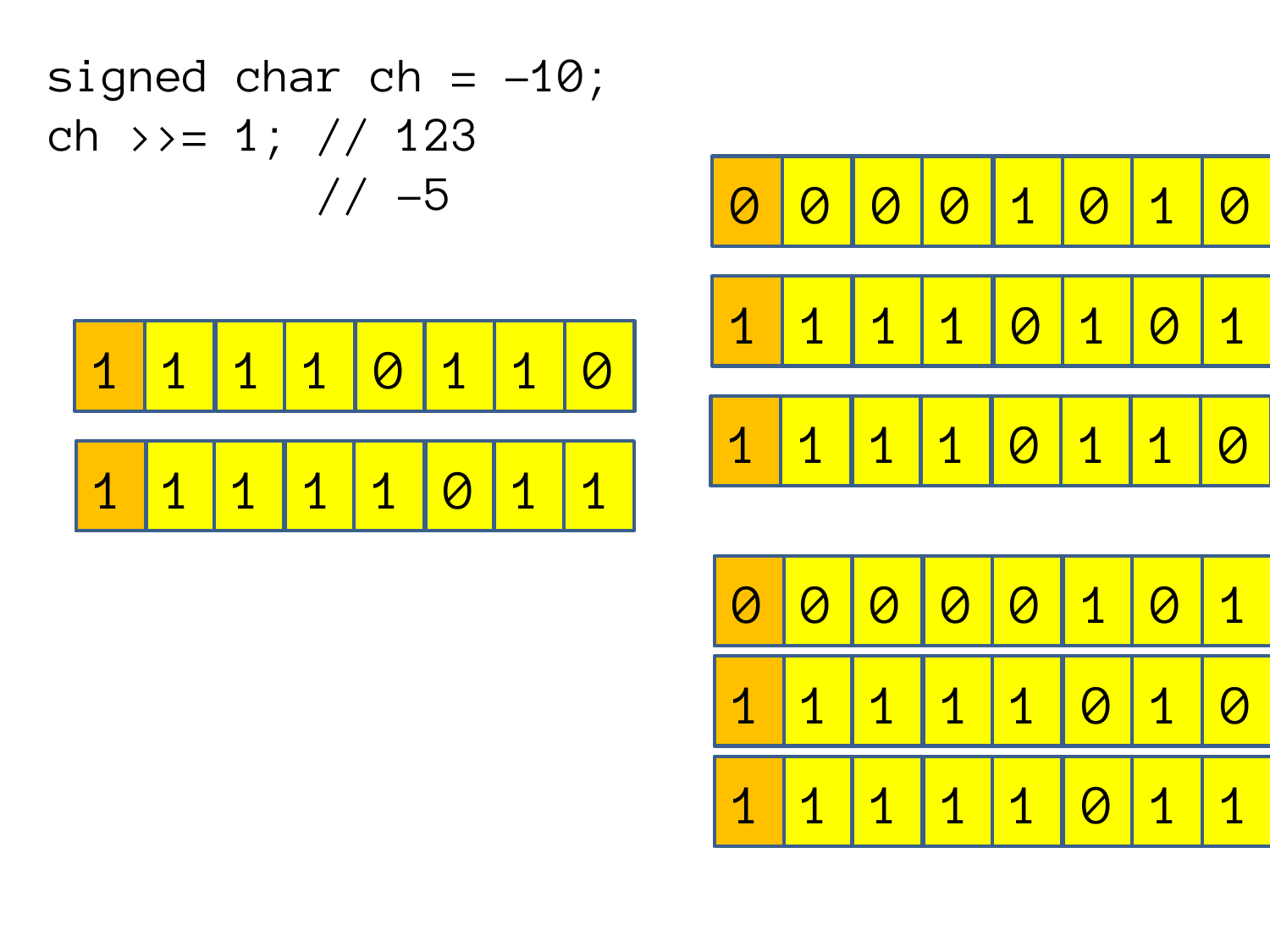

signed char ch = -10;
ch >>= 1; // 123
          // -5
0
0
0
0
1
0
1
0
1
1
1
1
0
1
0
1
1
1
1
1
0
1
1
0
1
1
1
1
0
1
1
0
1
1
1
1
1
0
1
1
0
0
0
0
0
1
0
1
1
1
1
1
1
0
1
0
1
1
1
1
1
0
1
1